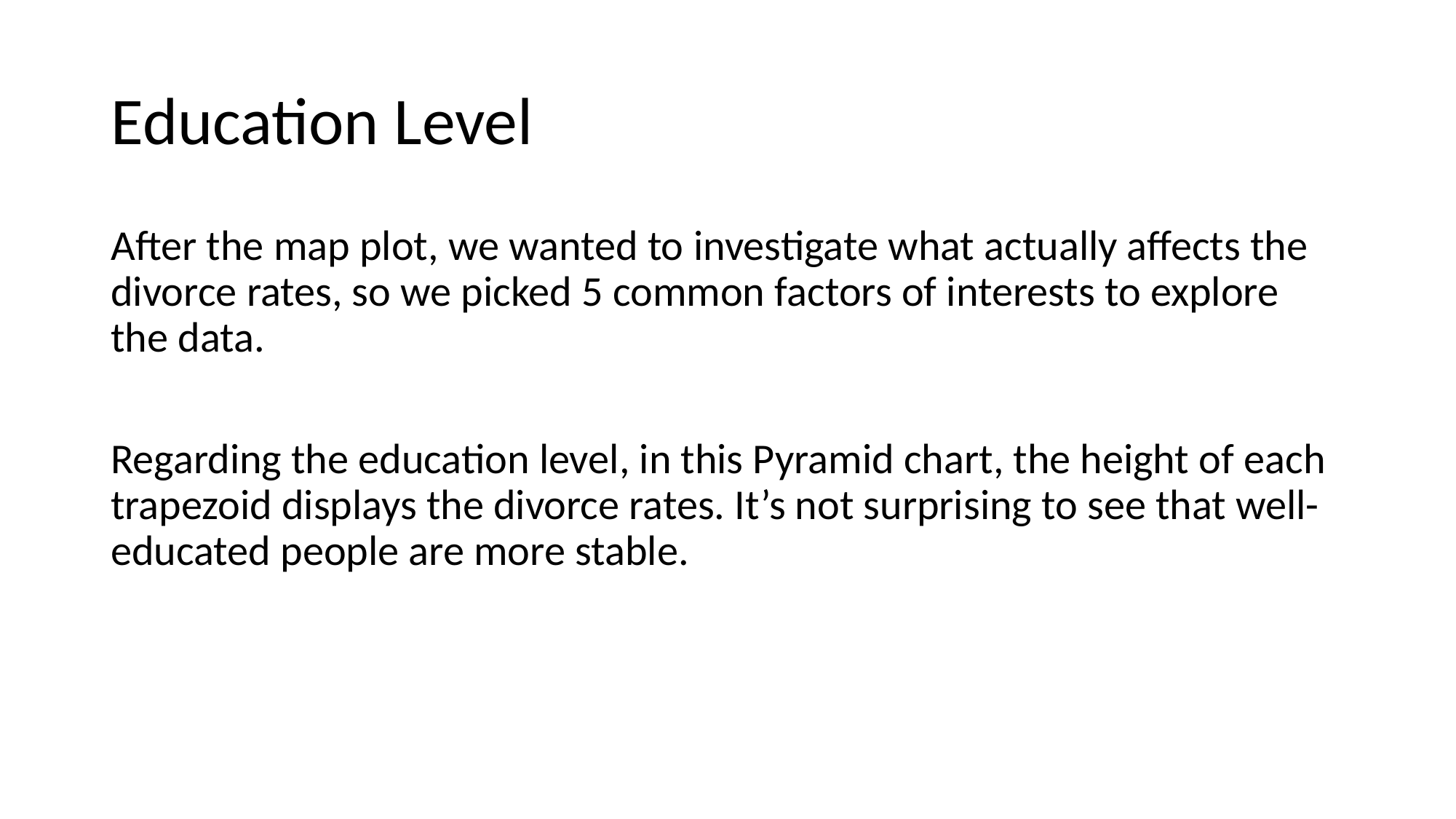

# Education Level
After the map plot, we wanted to investigate what actually affects the divorce rates, so we picked 5 common factors of interests to explore the data.

Regarding the education level, in this Pyramid chart, the height of each trapezoid displays the divorce rates. It’s not surprising to see that well-educated people are more stable.